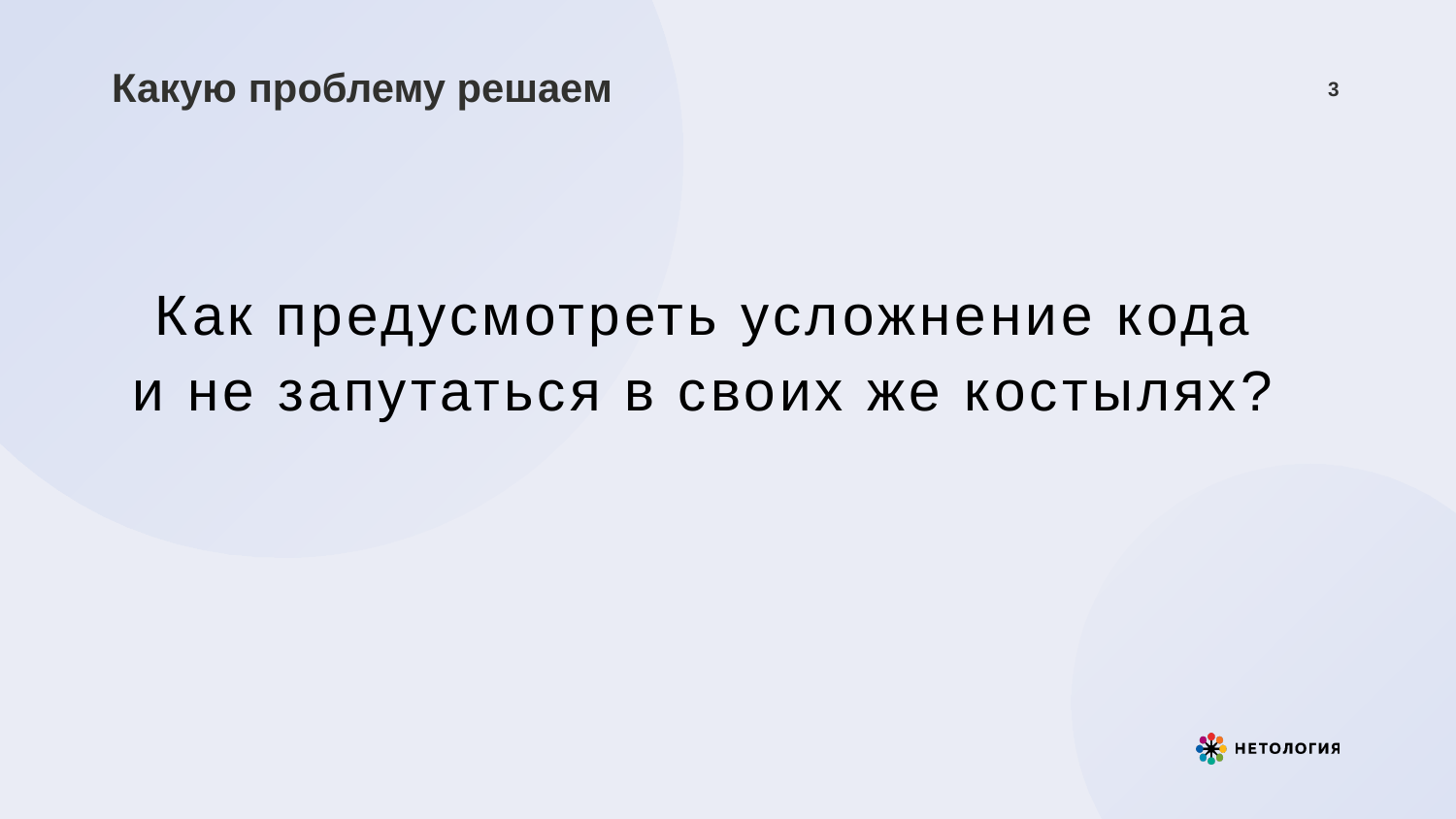

# Какую проблему решаем
3
Как предусмотреть усложнение кода
и не запутаться в своих же костылях?